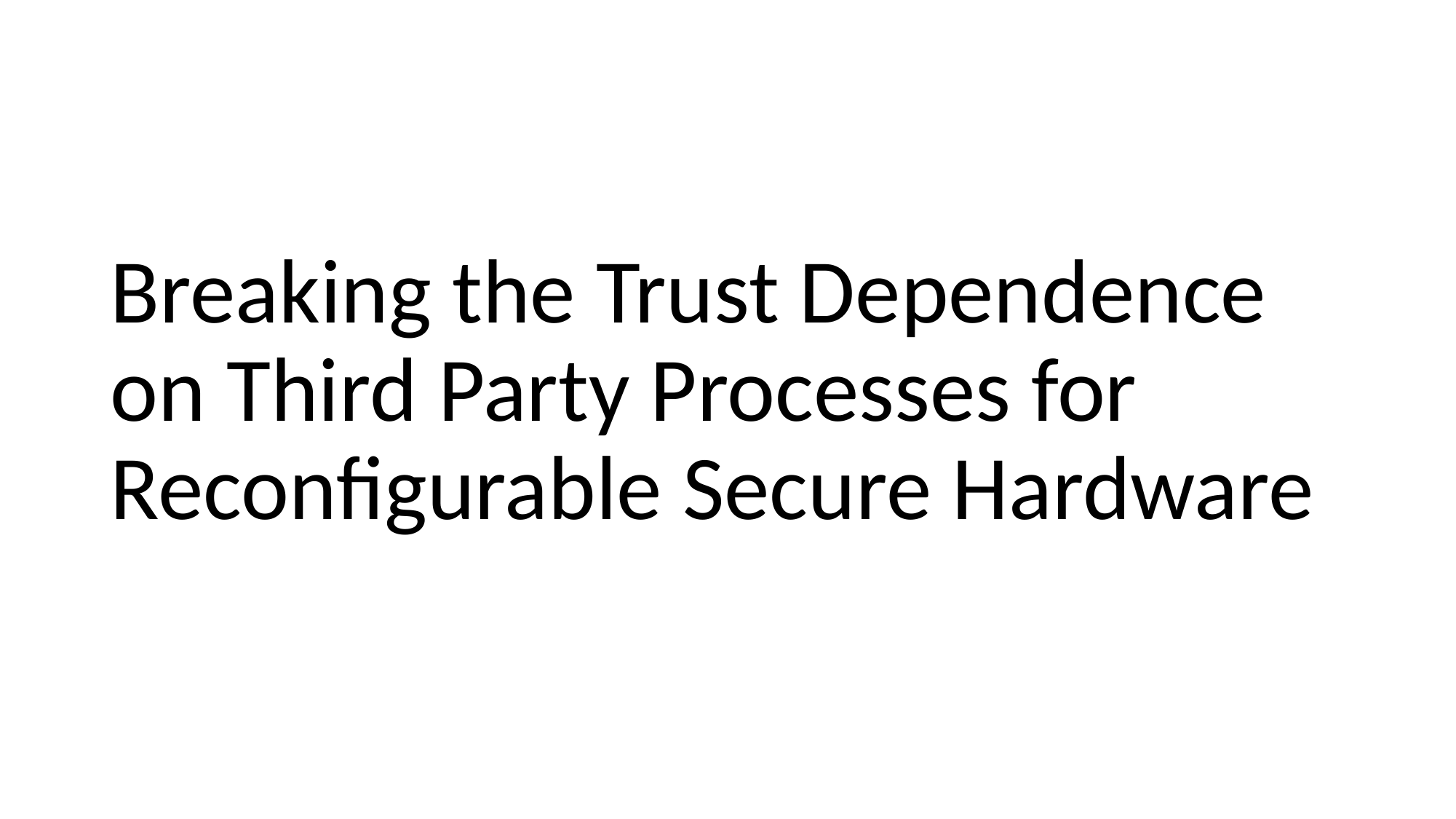

# Breaking the Trust Dependence on Third Party Processes for Reconfigurable Secure Hardware